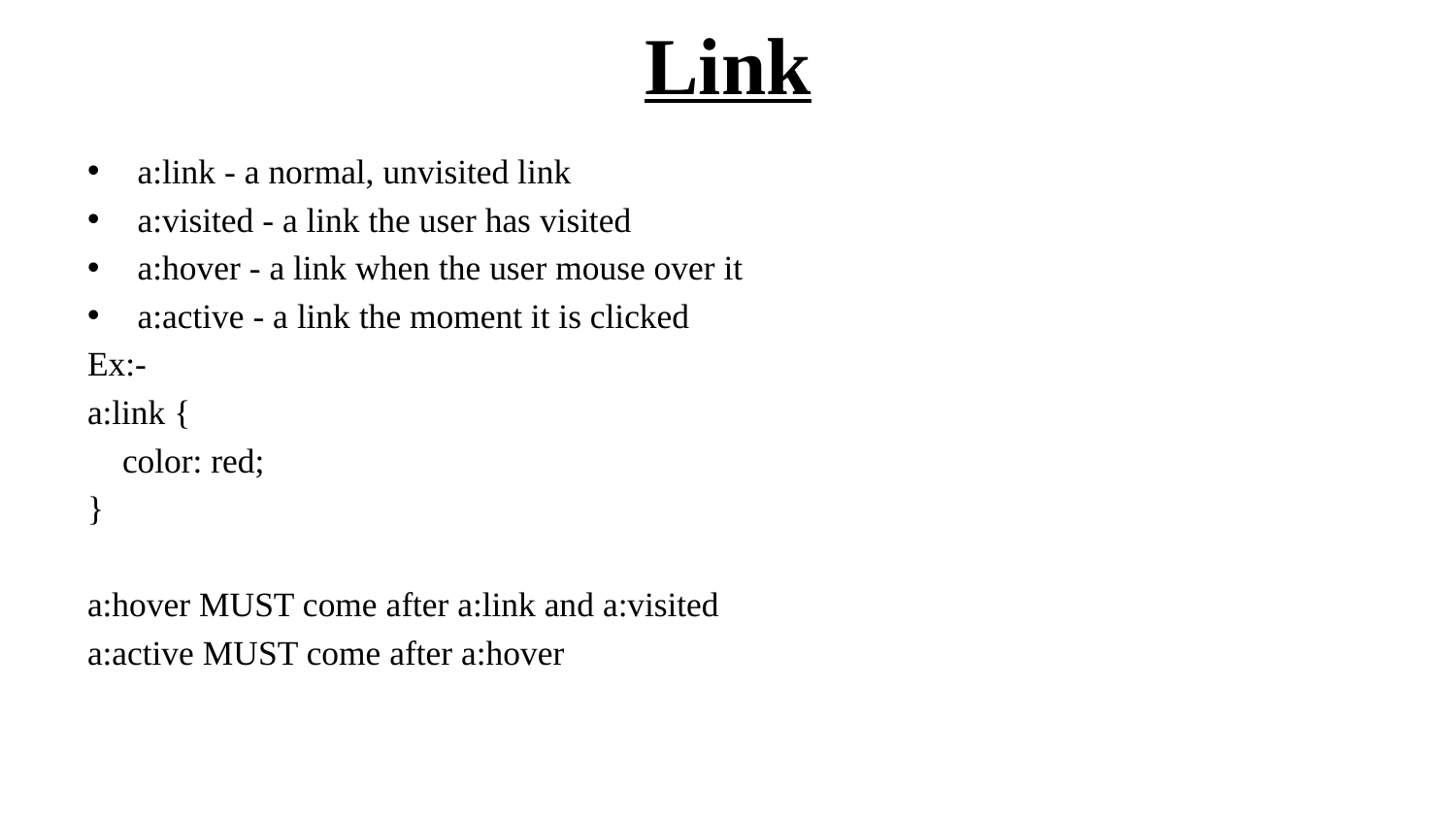

# Link
a:link - a normal, unvisited link
a:visited - a link the user has visited
a:hover - a link when the user mouse over it
a:active - a link the moment it is clicked
Ex:-
a:link {
    color: red;
}

a:hover MUST come after a:link and a:visited
a:active MUST come after a:hover